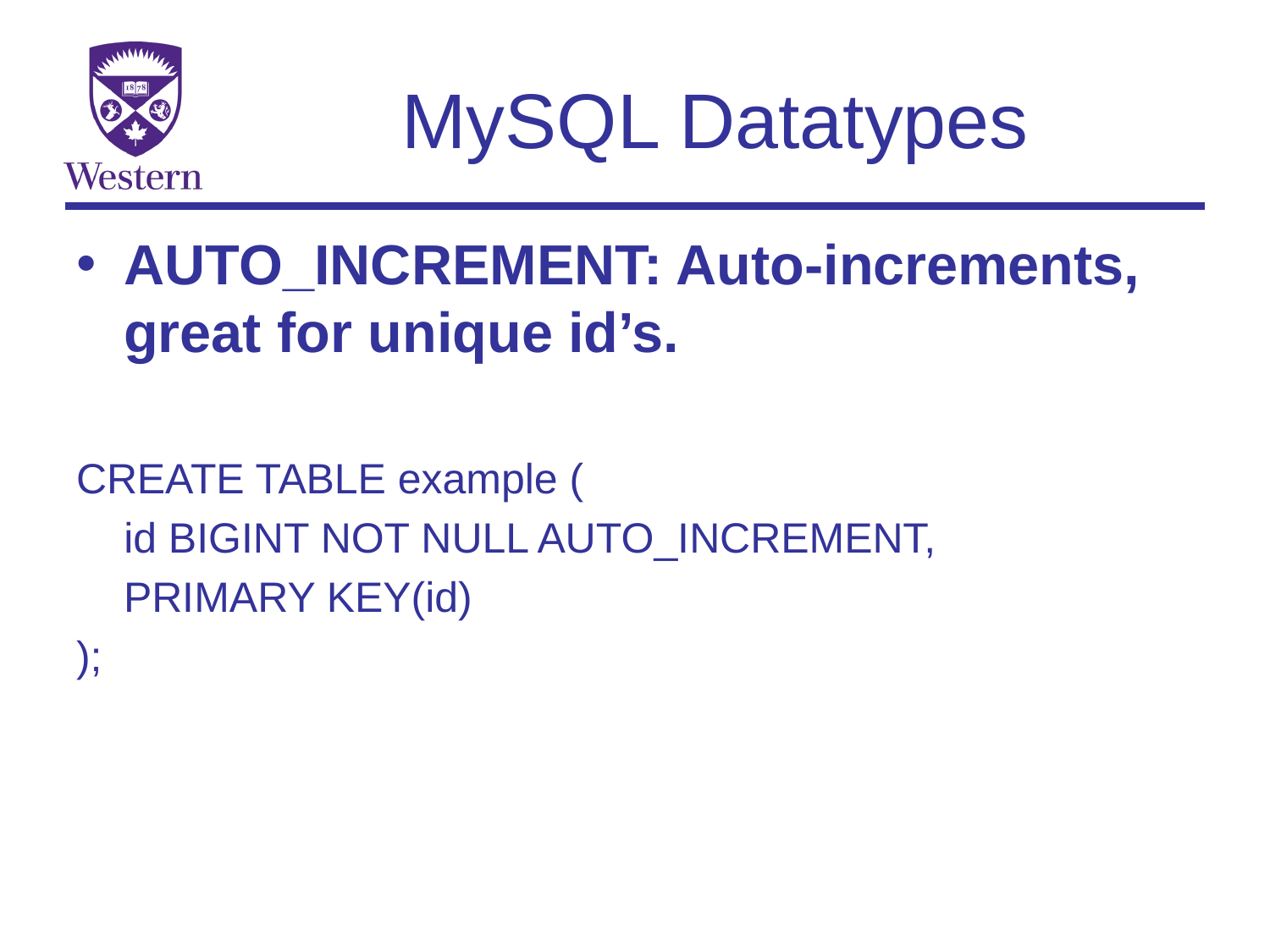

# MySQL Datatypes
AUTO_INCREMENT: Auto-increments, great for unique id’s.

CREATE TABLE example (
	id BIGINT NOT NULL AUTO_INCREMENT,
    PRIMARY KEY(id)
);